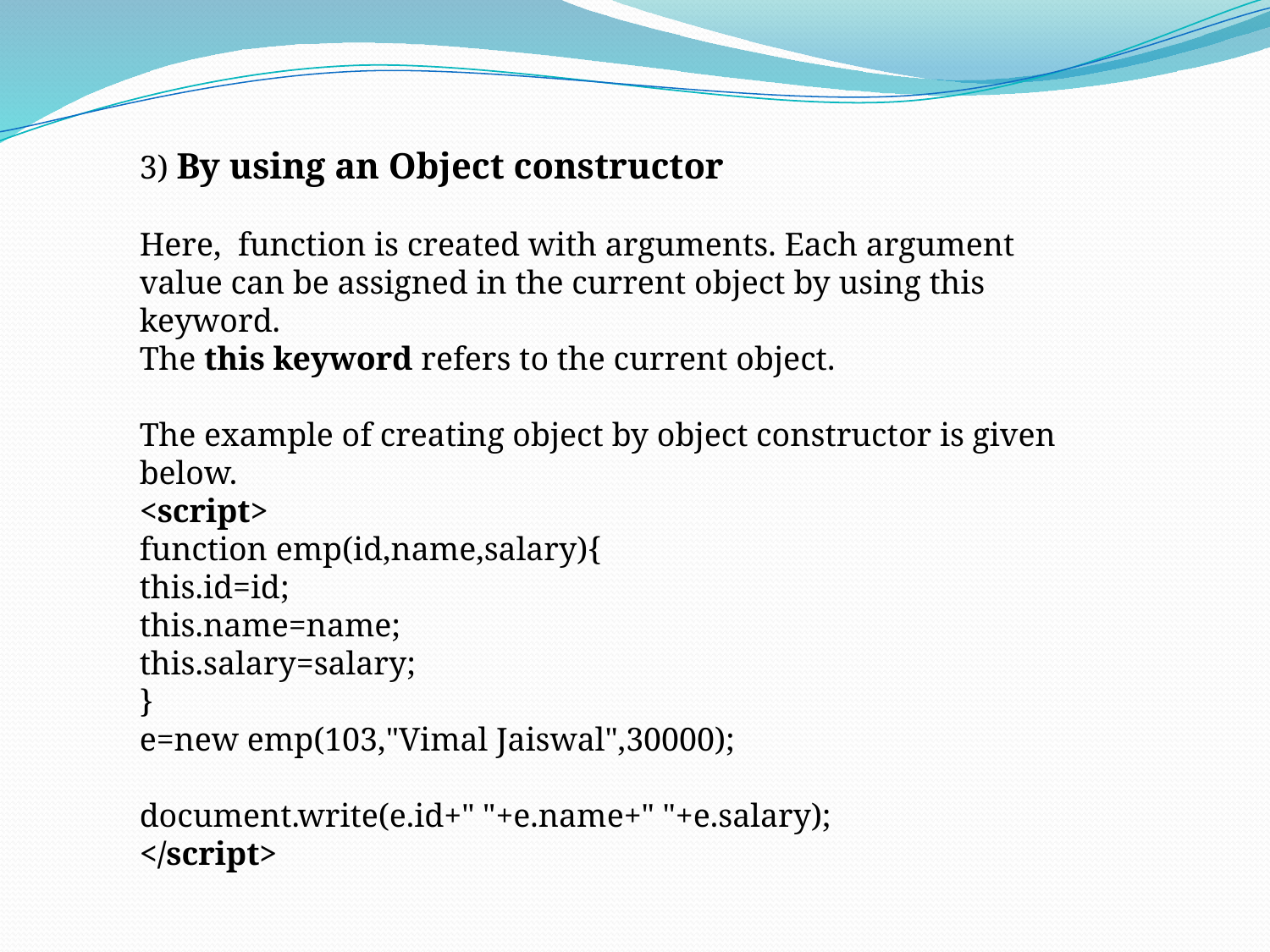

3) By using an Object constructor

Here,  function is created with arguments. Each argument value can be assigned in the current object by using this keyword.
The this keyword refers to the current object.

The example of creating object by object constructor is given below.
<script>
function emp(id,name,salary){
this.id=id;
this.name=name;
this.salary=salary;
}
e=new emp(103,"Vimal Jaiswal",30000);

document.write(e.id+" "+e.name+" "+e.salary);
</script>